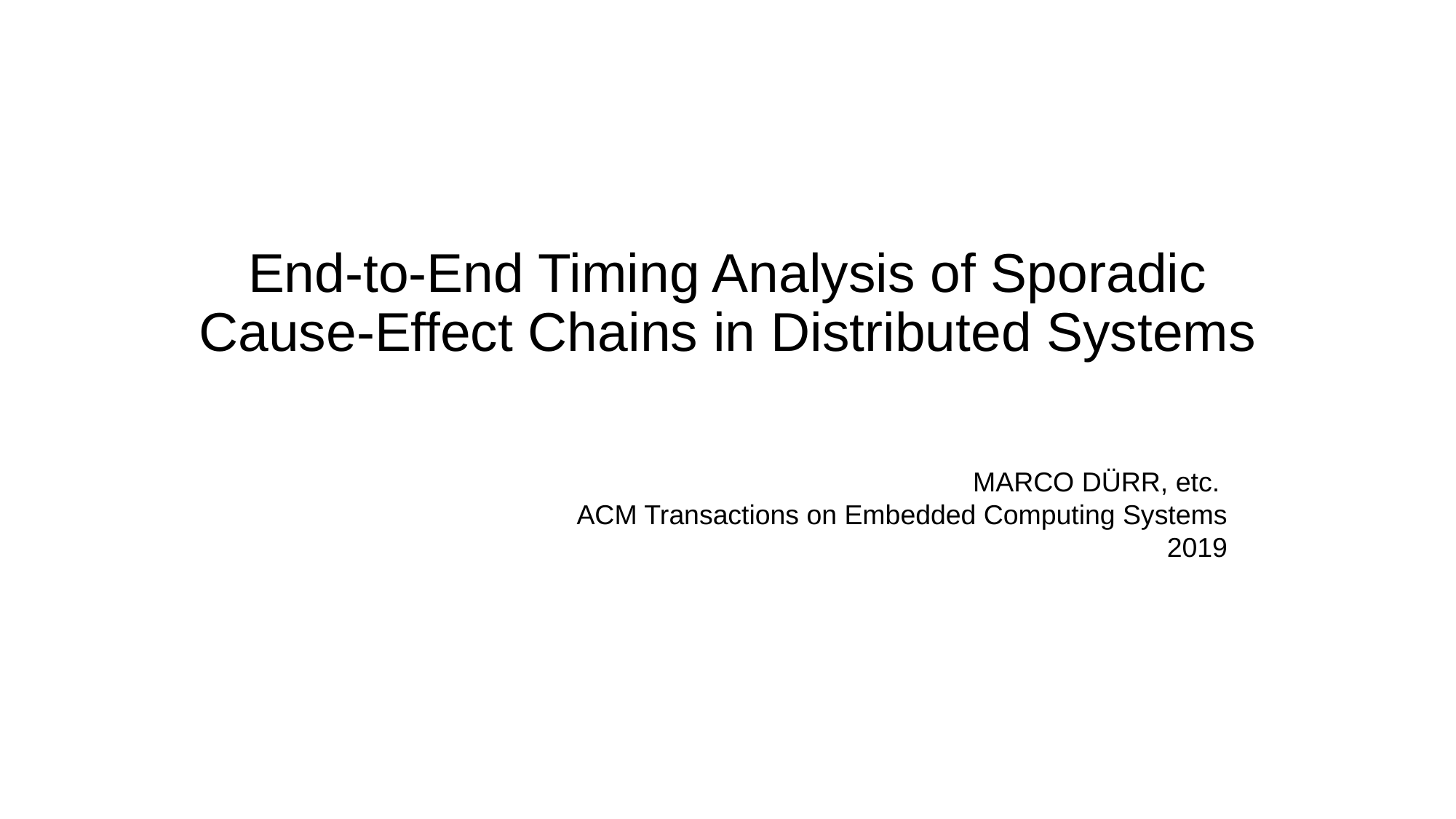

# End-to-End Timing Analysis of Sporadic Cause-Effect Chains in Distributed Systems
MARCO DÜRR, etc.
ACM Transactions on Embedded Computing Systems 2019